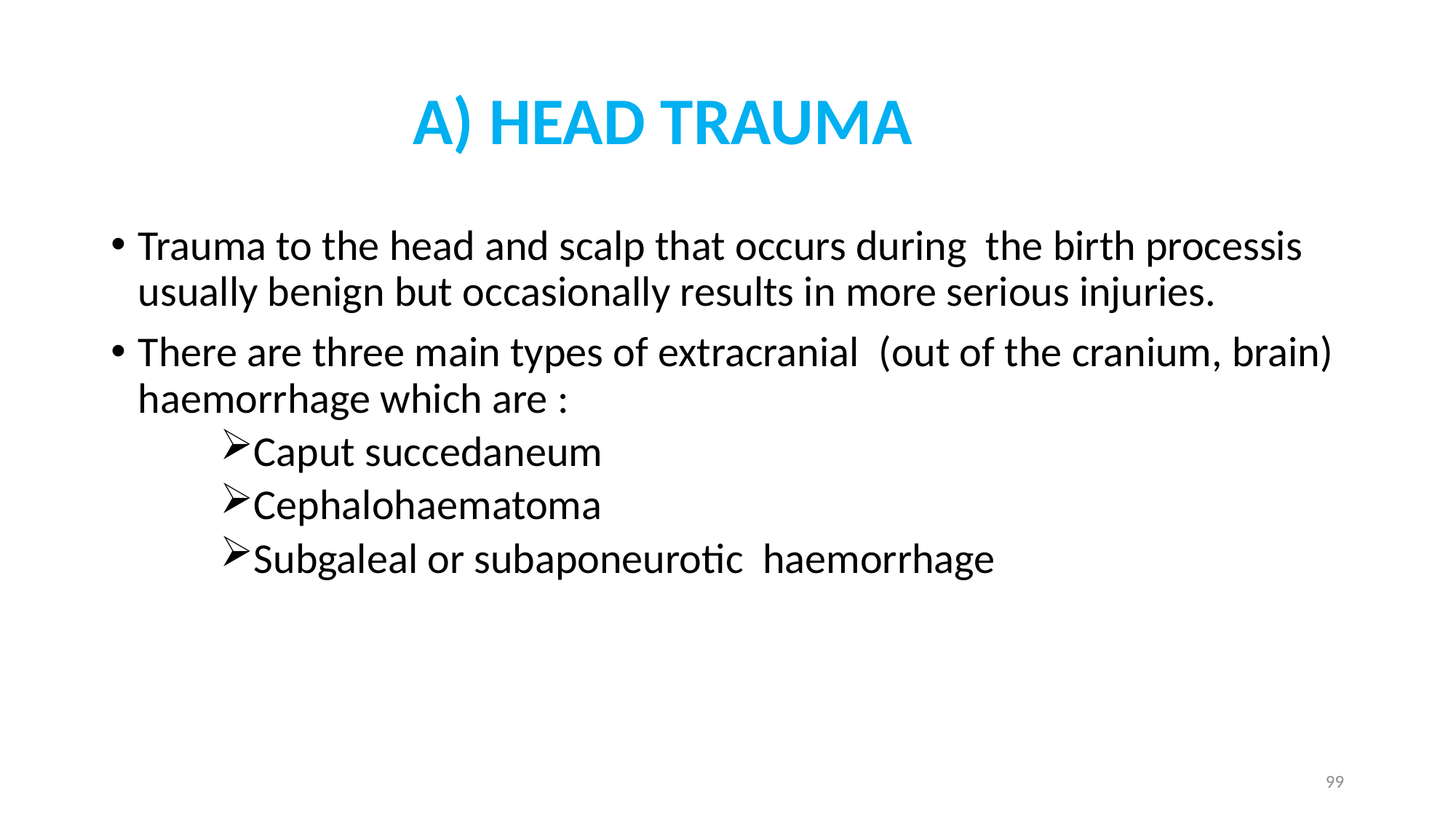

# A) HEAD TRAUMA
Trauma to the head and scalp that occurs during  the birth processis usually benign but occasionally results in more serious injuries.
There are three main types of extracranial  (out of the cranium, brain) haemorrhage which are :
Caput succedaneum
Cephalohaematoma
Subgaleal or subaponeurotic  haemorrhage
99